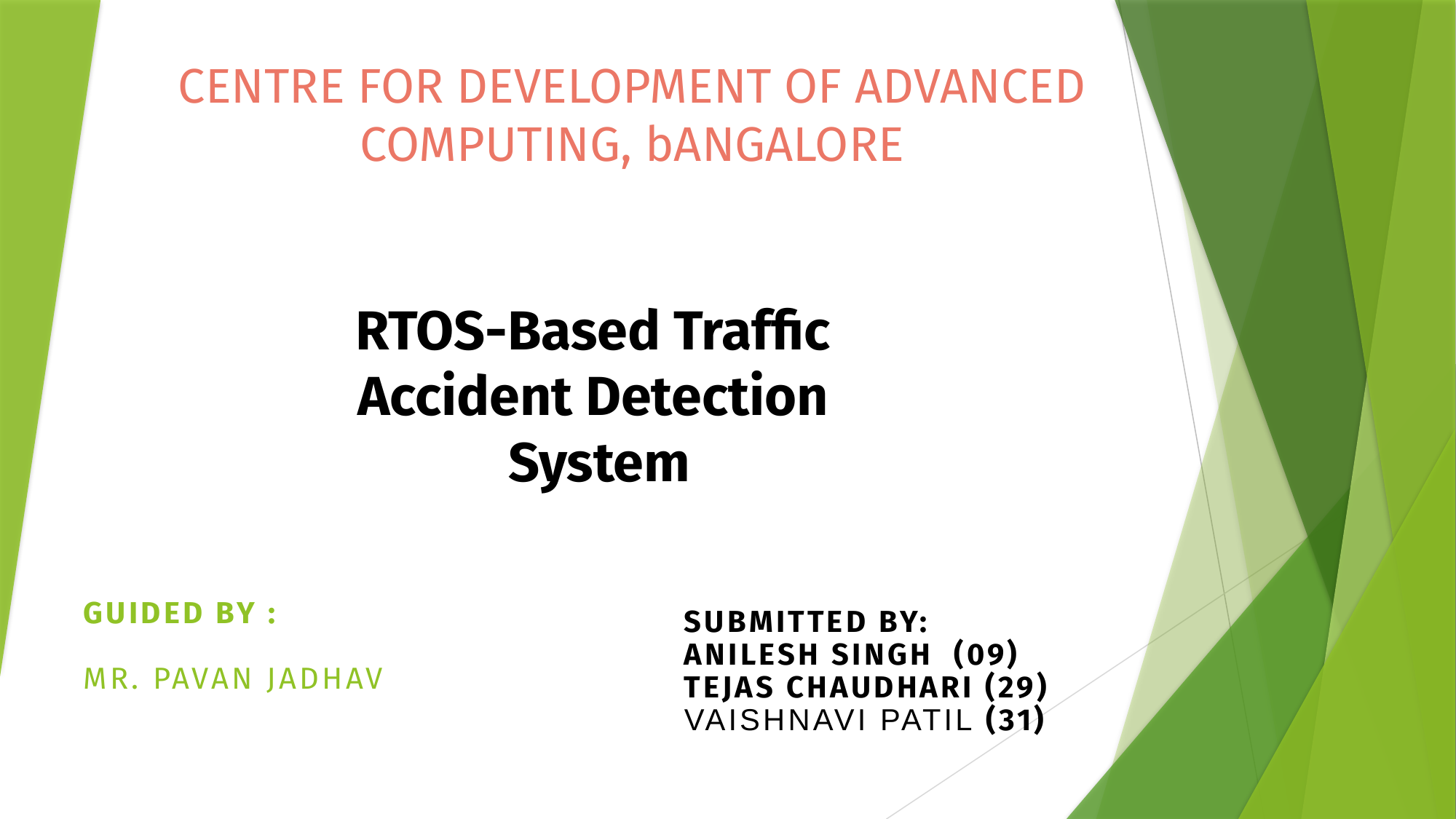

CENTRE FOR DEVELOPMENT OF ADVANCED COMPUTING, bANGALORE
# RTOS-Based Traffic Accident Detection System
GUIDED BY :

Mr. Pavan jadhav
SUBMITTED BY:
Anilesh singh  (09)
Tejas chaudhari (29)
VAISHNAVI patil (31)